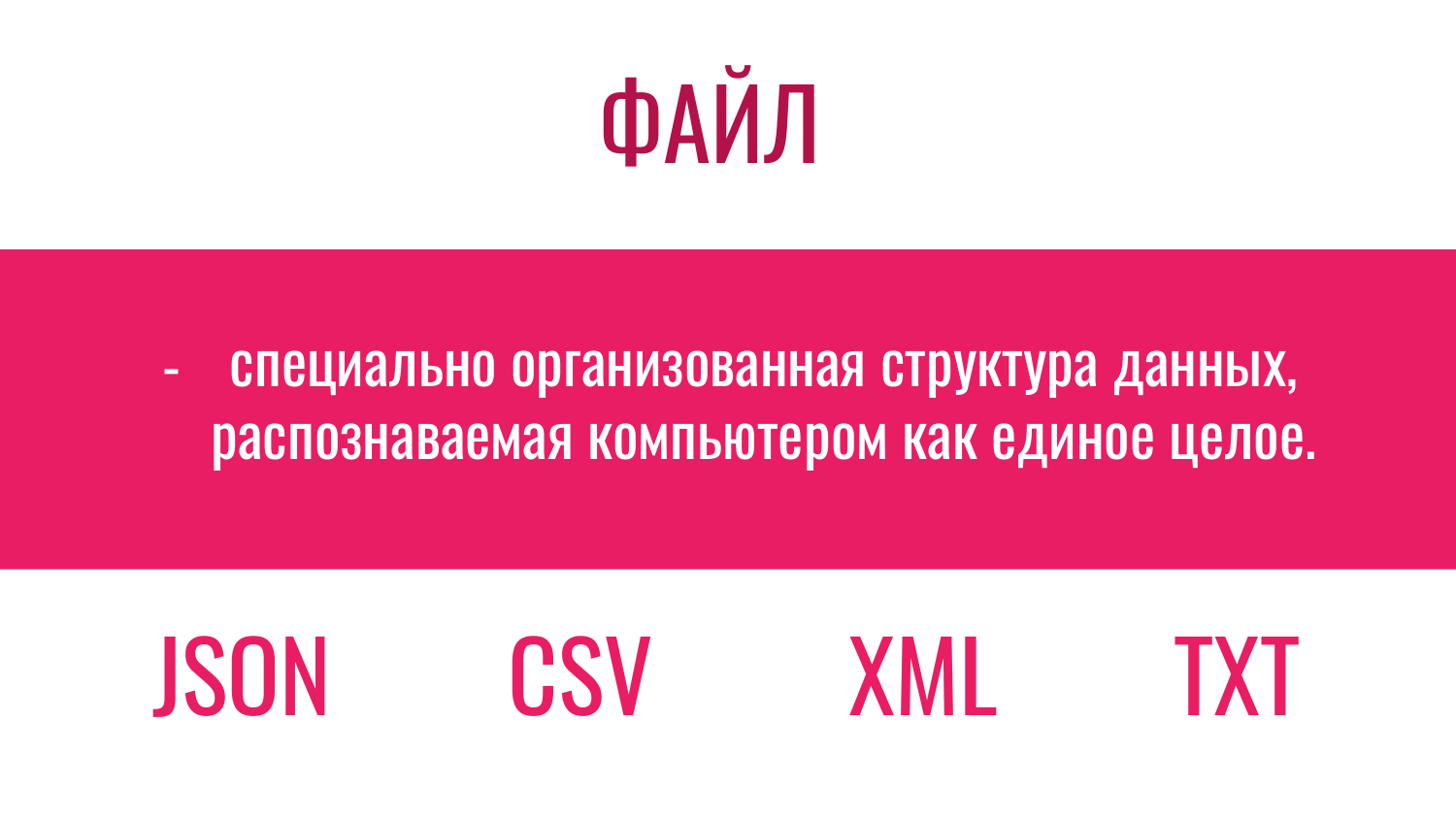

# ФАЙЛ
специально организованная структура данных, распознаваемая компьютером как единое целое.
JSON
CSV
XML
TXT